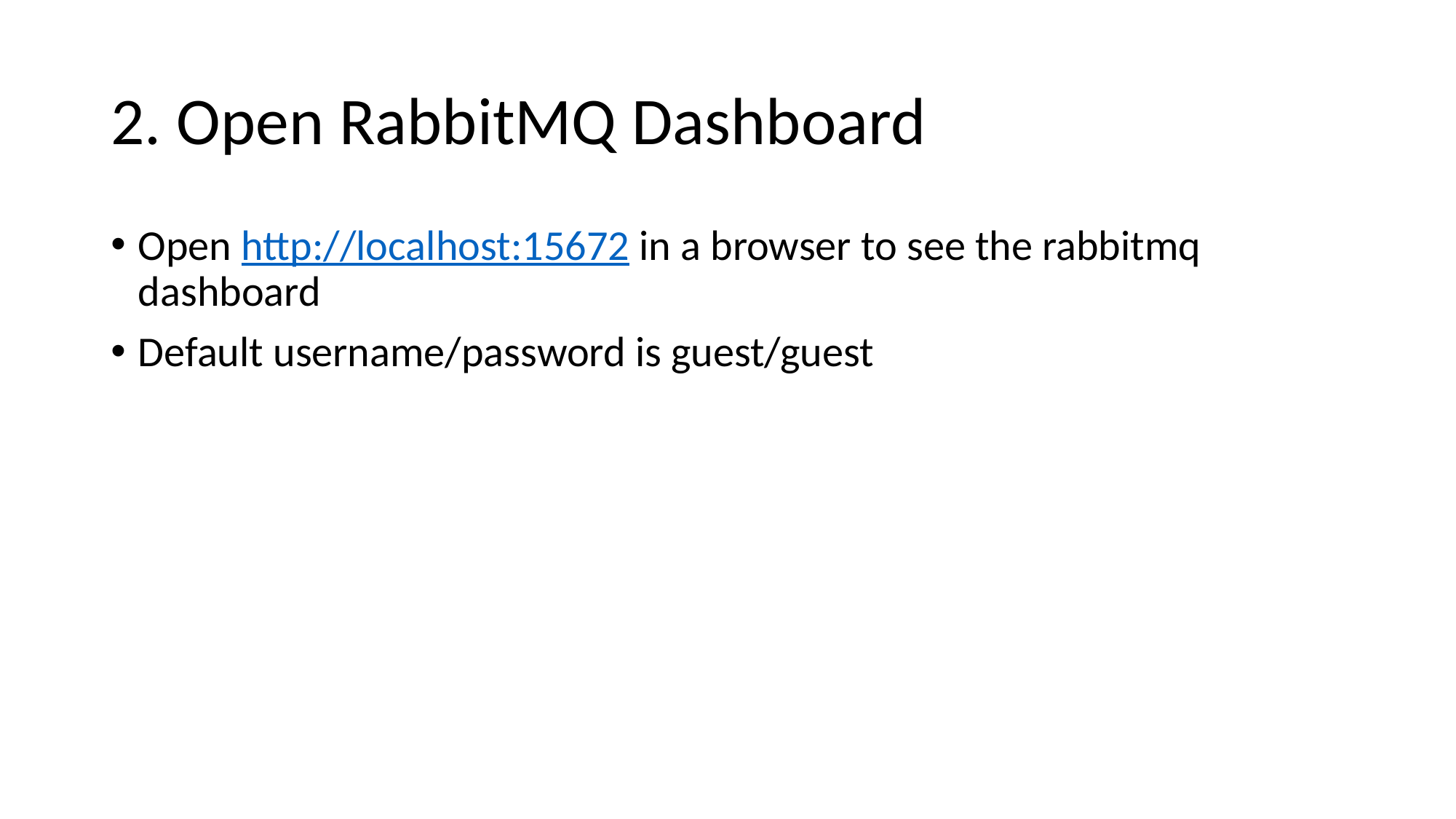

# 2. Open RabbitMQ Dashboard
Open http://localhost:15672 in a browser to see the rabbitmq dashboard
Default username/password is guest/guest